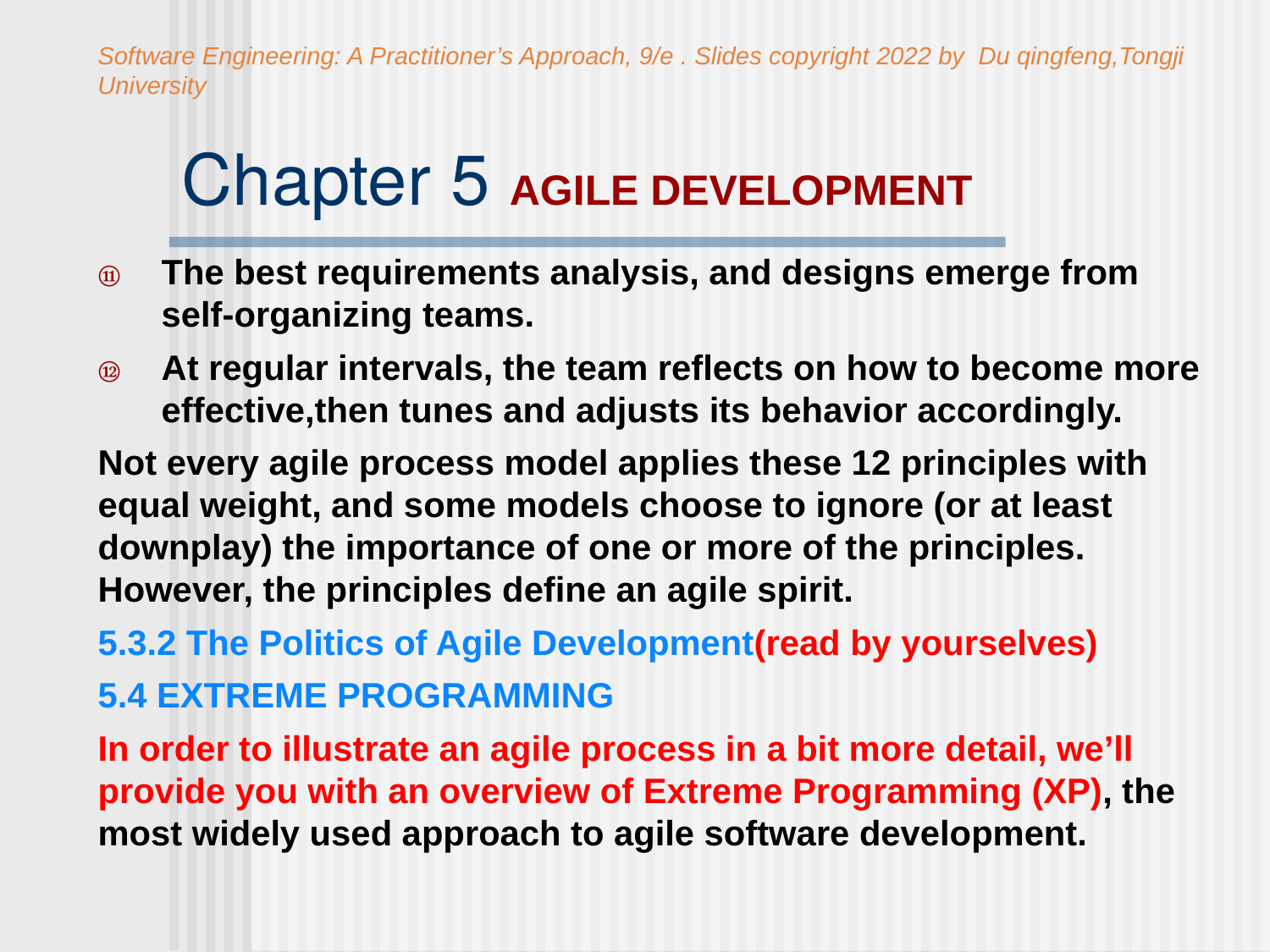

Software Engineering: A Practitioner’s Approach, 9/e . Slides copyright 2022 by  Du qingfeng,Tongji University
# Chapter 5 AGILE DEVELOPMENT
The best requirements analysis, and designs emerge from self-organizing teams.
At regular intervals, the team reflects on how to become more effective,then tunes and adjusts its behavior accordingly.
Not every agile process model applies these 12 principles with equal weight, and some models choose to ignore (or at least downplay) the importance of one or more of the principles. However, the principles define an agile spirit.
5.3.2 The Politics of Agile Development(read by yourselves)
5.4 EXTREME PROGRAMMING
In order to illustrate an agile process in a bit more detail, we’ll provide you with an overview of Extreme Programming (XP), the most widely used approach to agile software development.
12